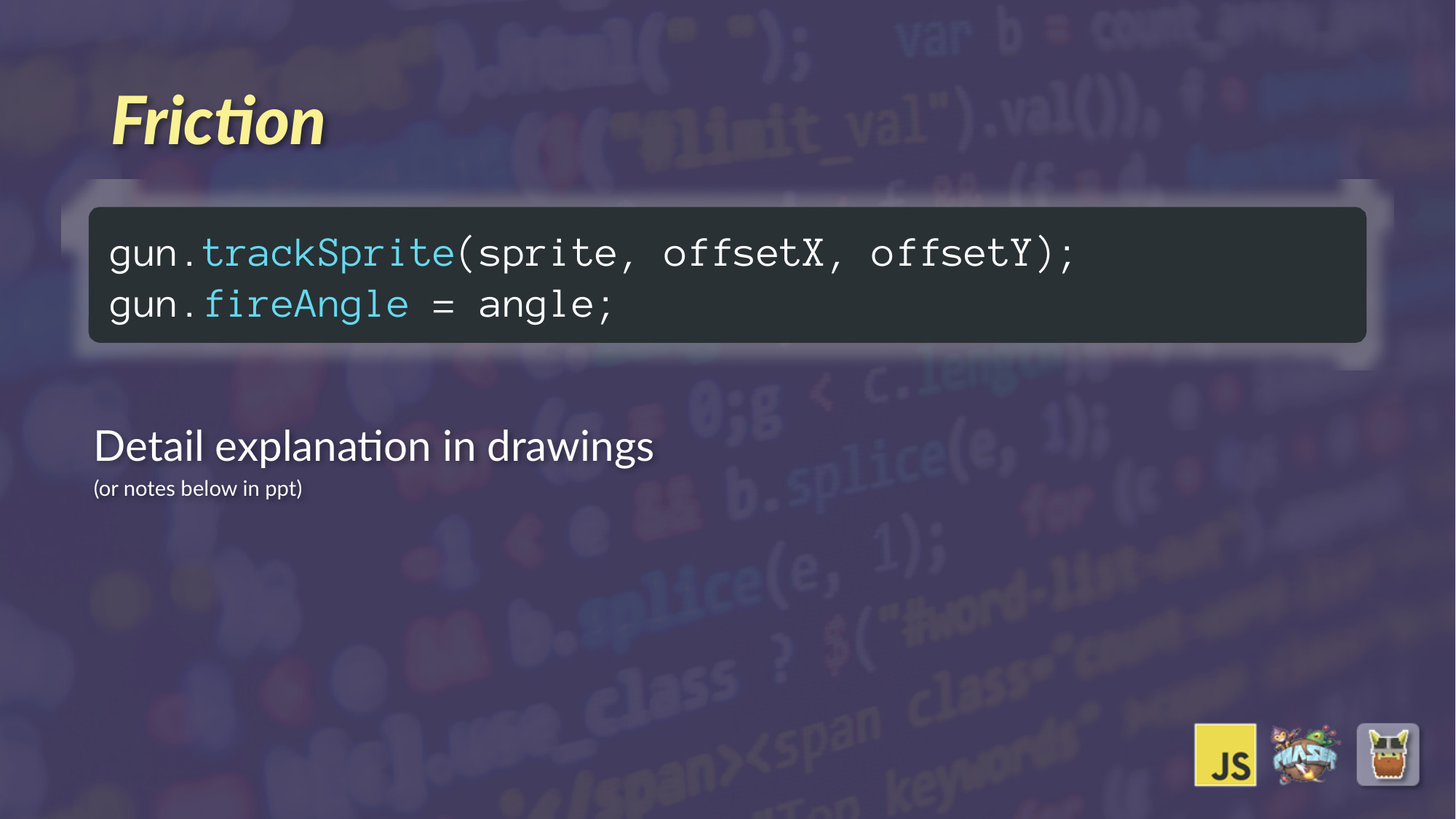

# Friction
gun.trackSprite(sprite, offsetX, offsetY);
gun.fireAngle = angle;
Detail explanation in drawings
(or notes below in ppt)